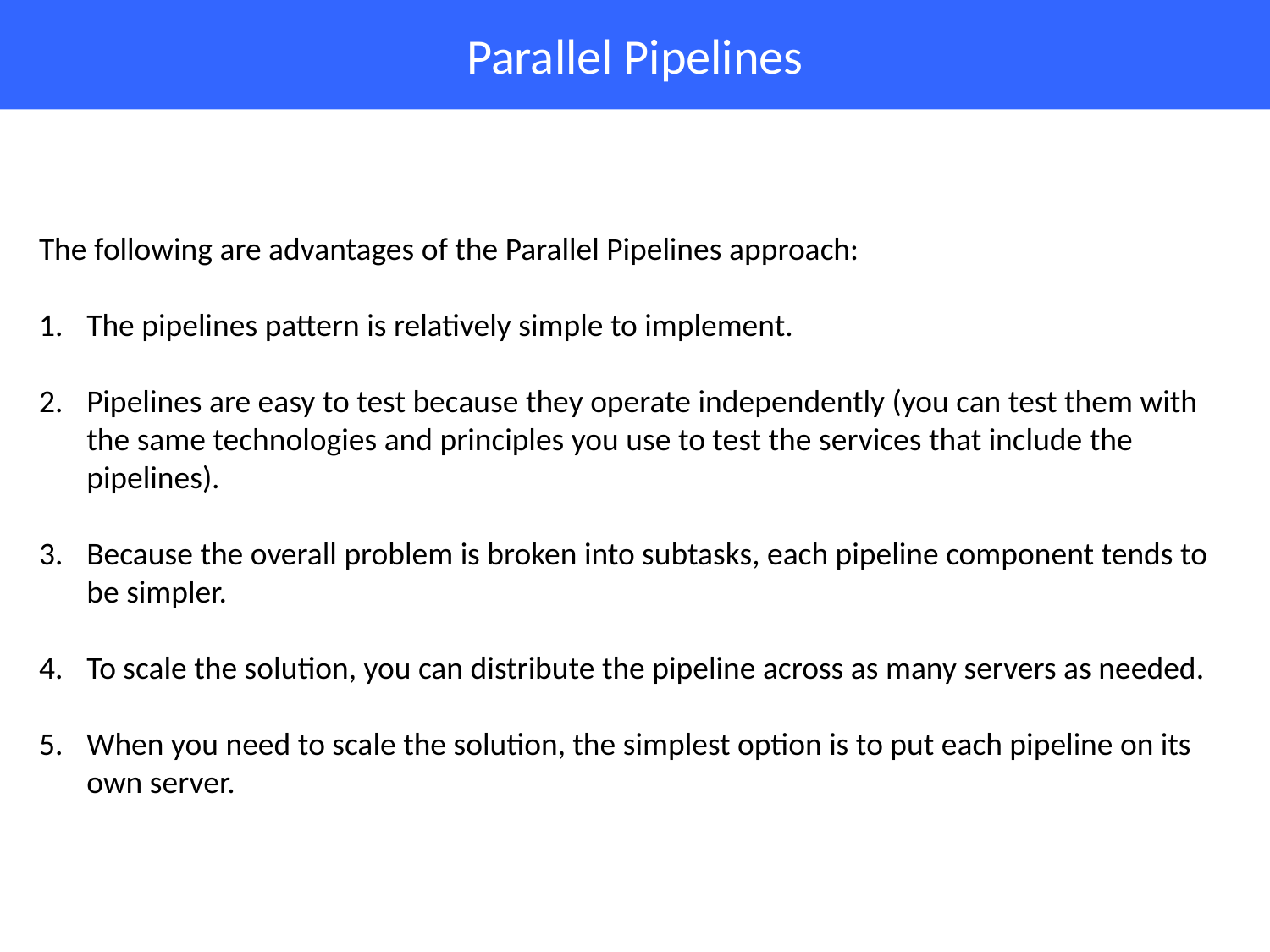

# Parallel Pipelines
The following are advantages of the Parallel Pipelines approach:

The pipelines pattern is relatively simple to implement.

Pipelines are easy to test because they operate independently (you can test them with the same technologies and principles you use to test the services that include the pipelines).

Because the overall problem is broken into subtasks, each pipeline component tends to be simpler.

To scale the solution, you can distribute the pipeline across as many servers as needed.

When you need to scale the solution, the simplest option is to put each pipeline on its own server.